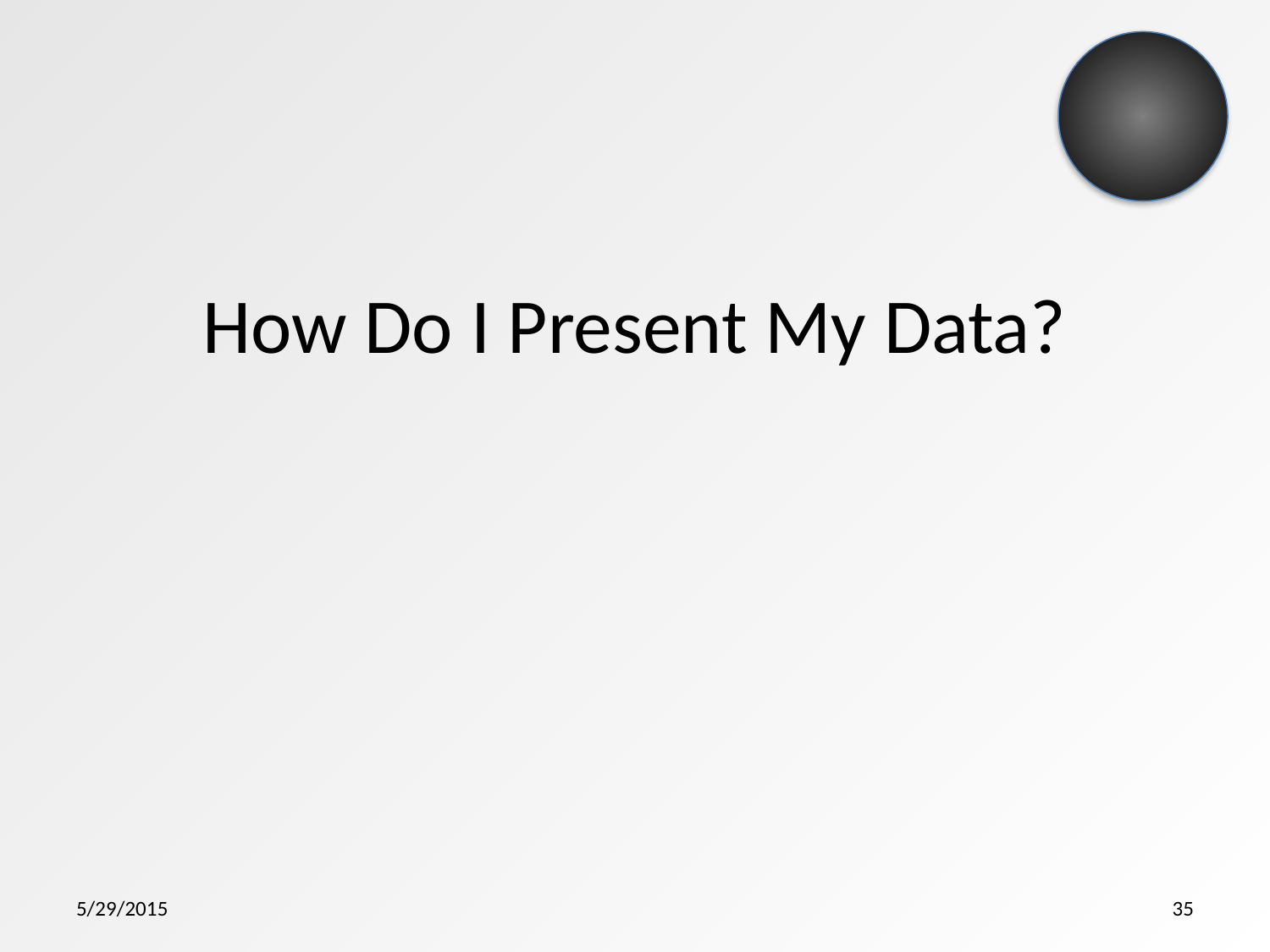

# How Do I Present My Data?
5/29/2015
35